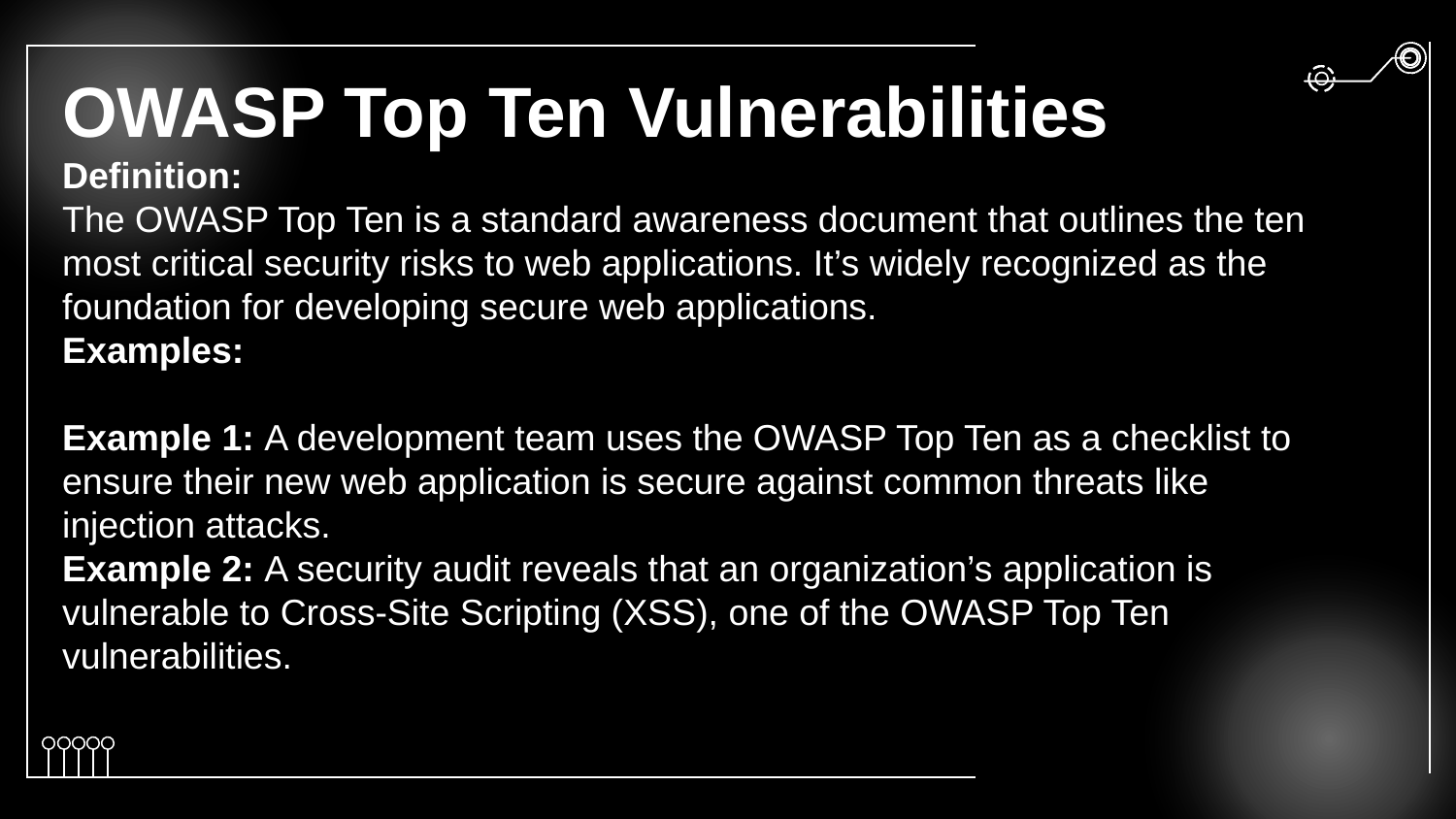

# OWASP Top Ten Vulnerabilities
Definition:
The OWASP Top Ten is a standard awareness document that outlines the ten most critical security risks to web applications. It’s widely recognized as the foundation for developing secure web applications.
Examples:

Example 1: A development team uses the OWASP Top Ten as a checklist to ensure their new web application is secure against common threats like injection attacks.
Example 2: A security audit reveals that an organization’s application is vulnerable to Cross-Site Scripting (XSS), one of the OWASP Top Ten vulnerabilities.